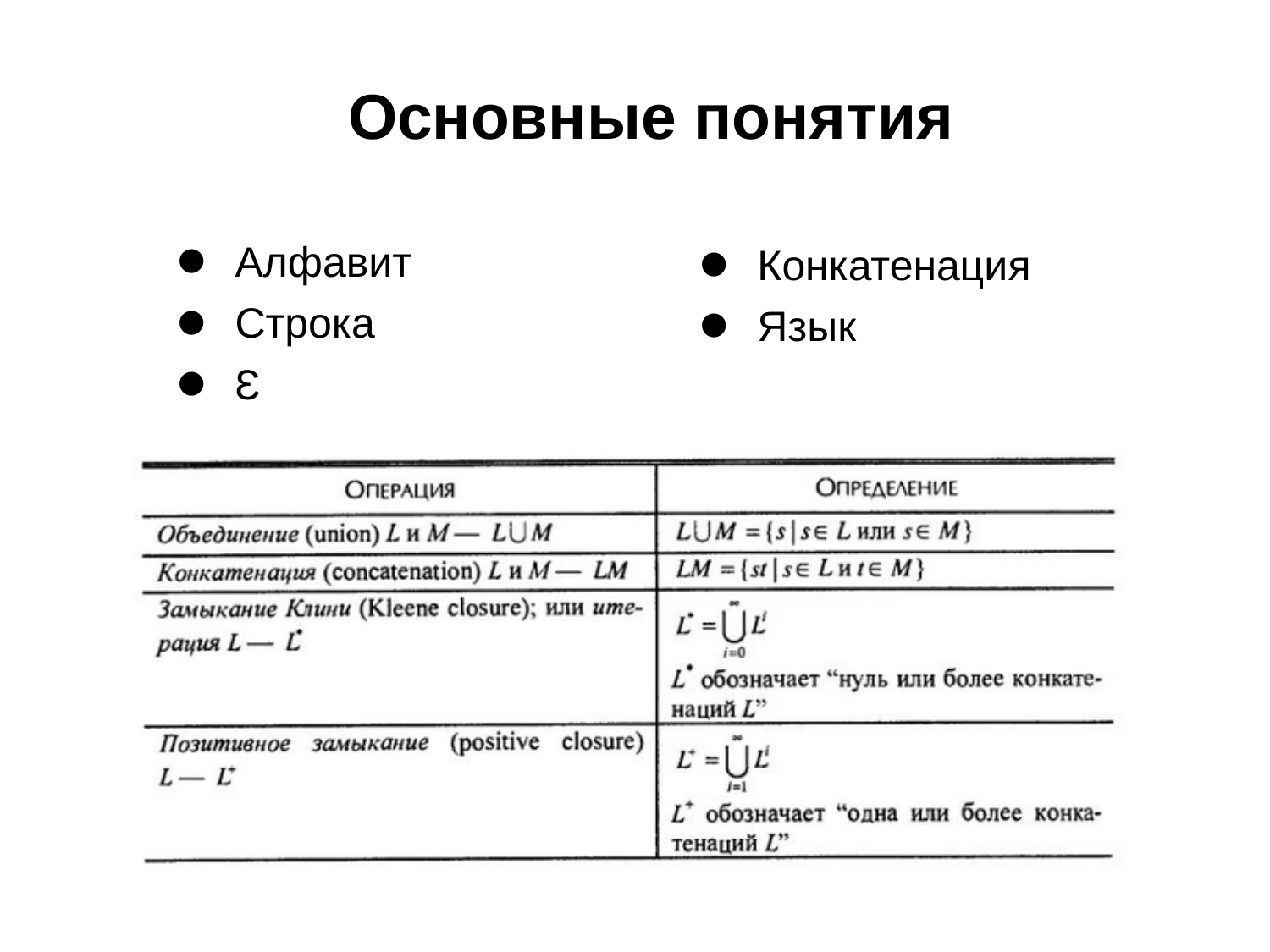

# Основные понятия
Алфавит
Строка
Ɛ
Конкатенация
Язык